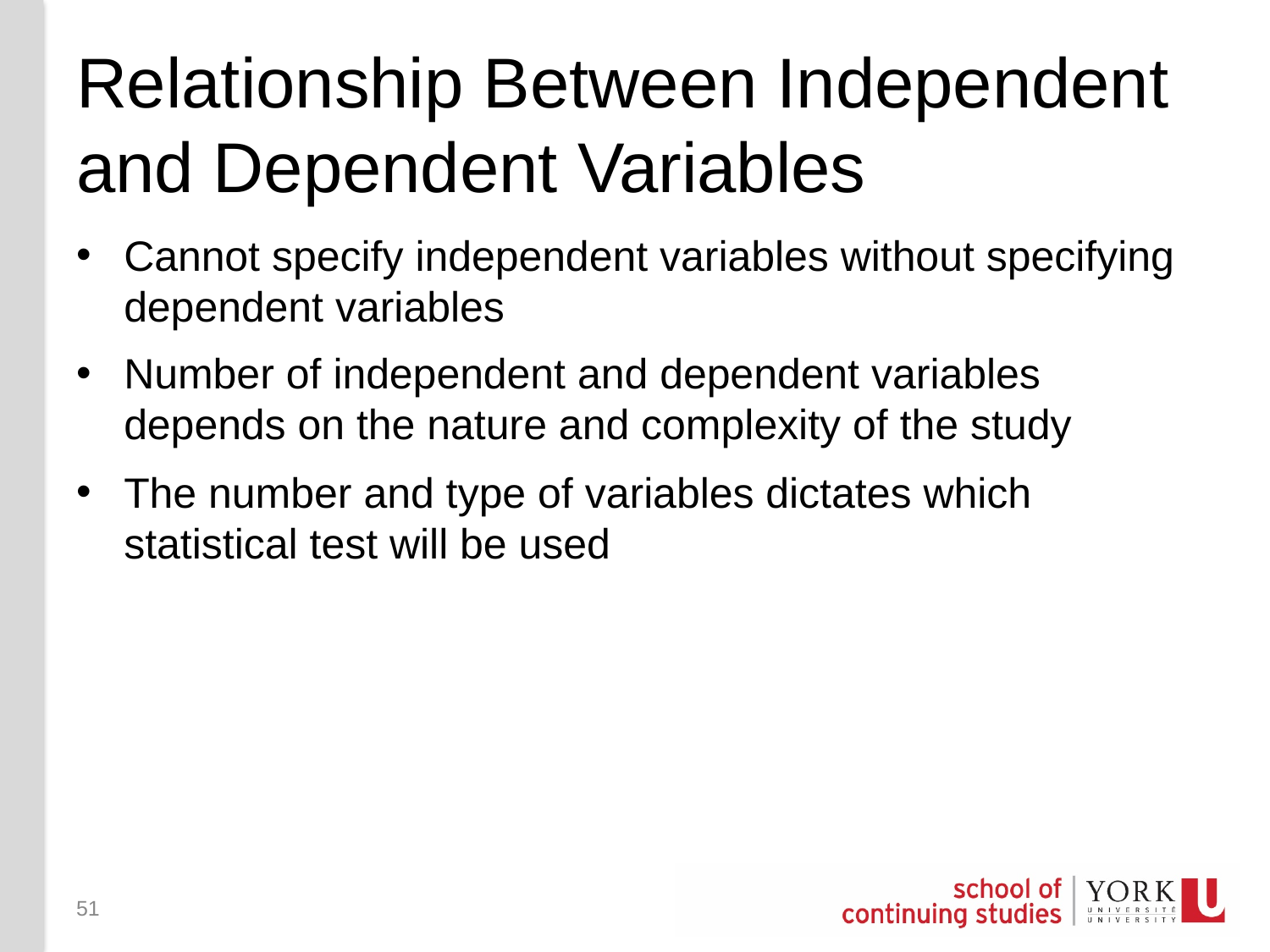

# Relationship Between Independent and Dependent Variables
Cannot specify independent variables without specifying dependent variables
Number of independent and dependent variables depends on the nature and complexity of the study
The number and type of variables dictates which statistical test will be used
51